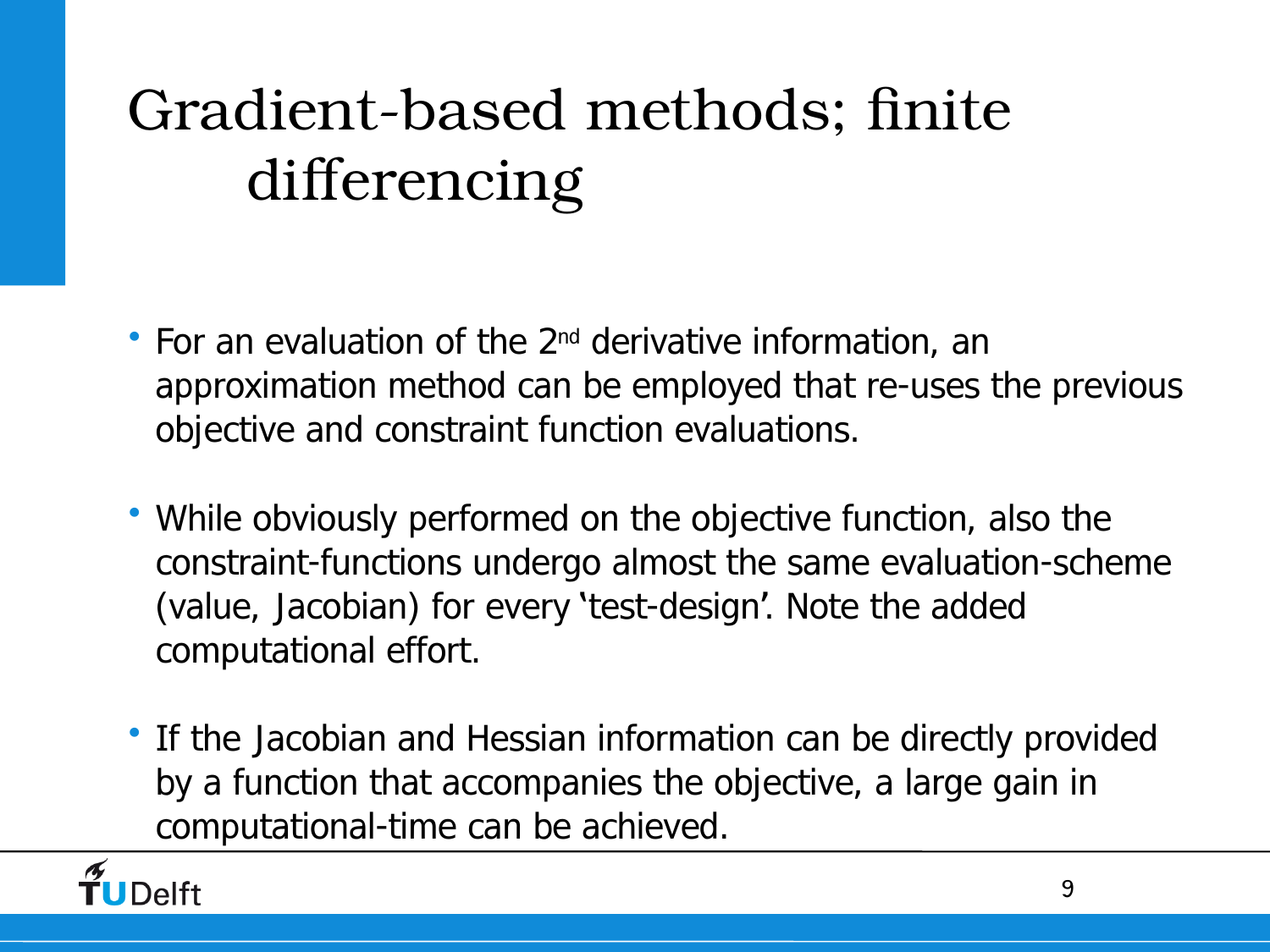

# Gradient-based methods; finite differencing
For an evaluation of the 2nd derivative information, an approximation method can be employed that re-uses the previous objective and constraint function evaluations.
While obviously performed on the objective function, also the constraint-functions undergo almost the same evaluation-scheme (value, Jacobian) for every ‘test-design’. Note the added computational effort.
If the Jacobian and Hessian information can be directly provided by a function that accompanies the objective, a large gain in computational-time can be achieved.